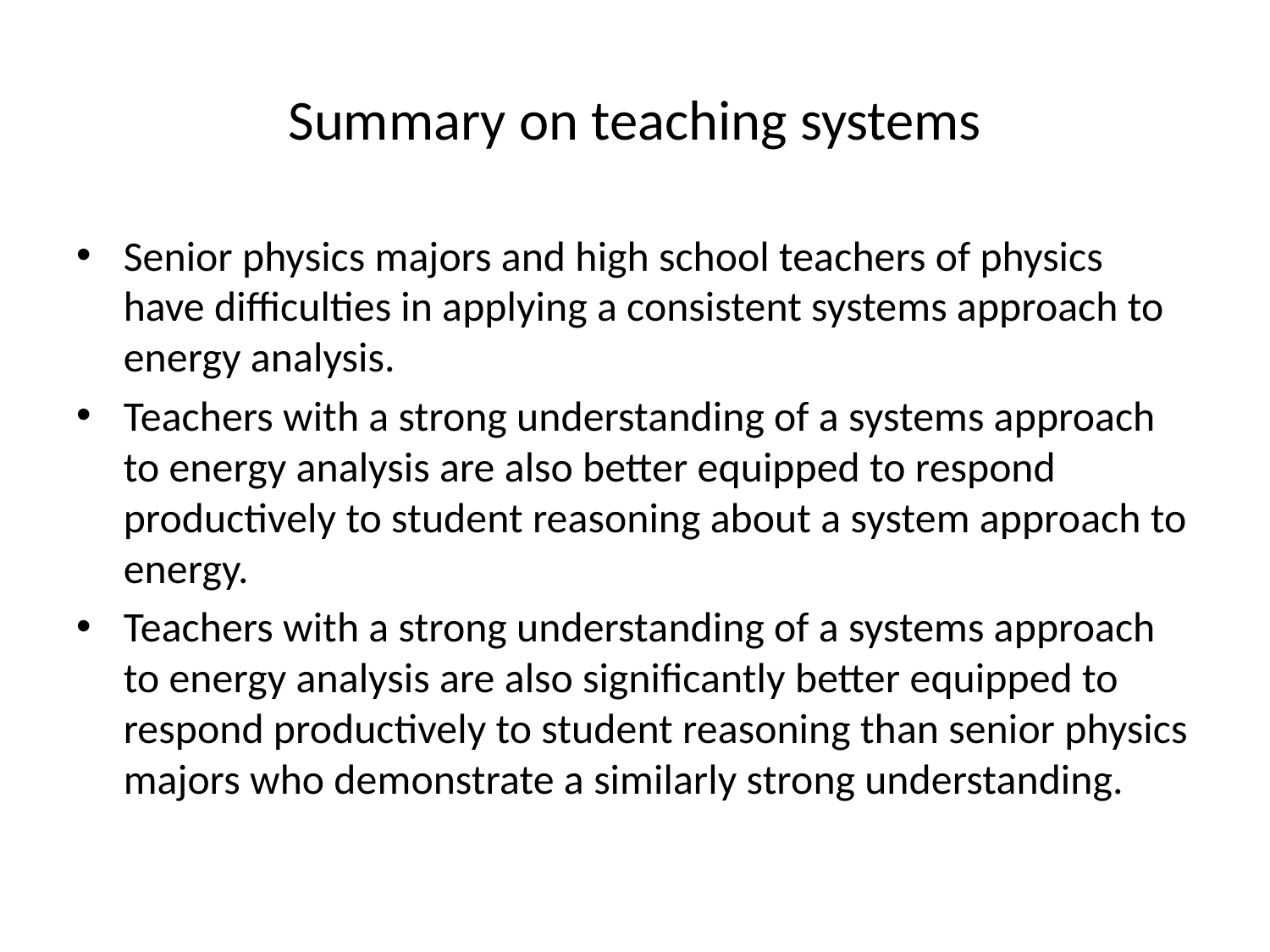

# Summary on teaching systems
Senior physics majors and high school teachers of physics have difficulties in applying a consistent systems approach to energy analysis.
Teachers with a strong understanding of a systems approach to energy analysis are also better equipped to respond productively to student reasoning about a system approach to energy.
Teachers with a strong understanding of a systems approach to energy analysis are also significantly better equipped to respond productively to student reasoning than senior physics majors who demonstrate a similarly strong understanding.